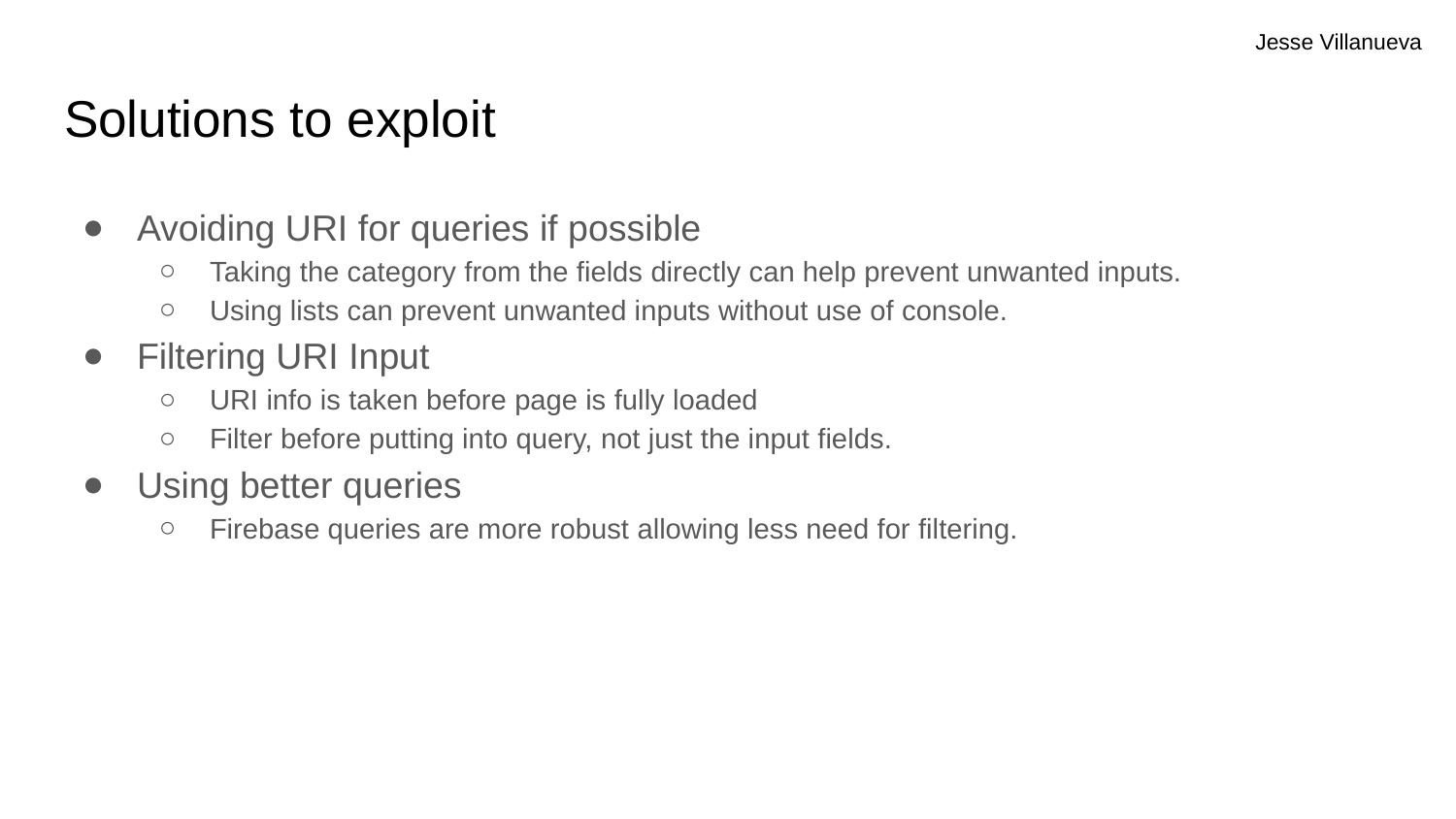

Jesse Villanueva
# Solutions to exploit

Avoiding URI for queries if possible
Taking the category from the fields directly can help prevent unwanted inputs.
Using lists can prevent unwanted inputs without use of console.
Filtering URI Input
URI info is taken before page is fully loaded
Filter before putting into query, not just the input fields.
Using better queries
Firebase queries are more robust allowing less need for filtering.